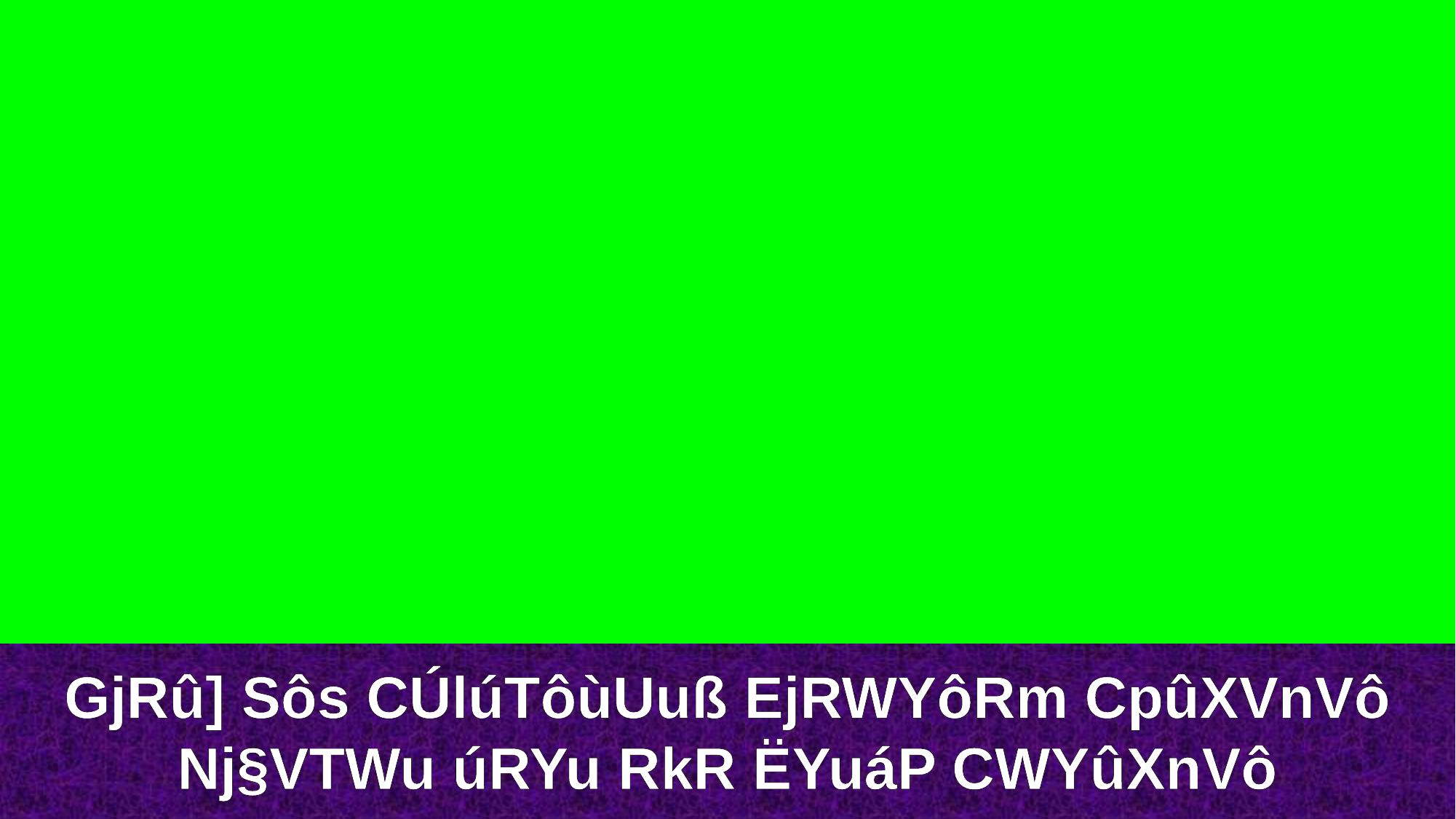

GjRû] Sôs CÚlúTôùUuß EjRWYôRm CpûXVnVô
Nj§VTWu úRYu RkR ËYuáP CWYûXnVô